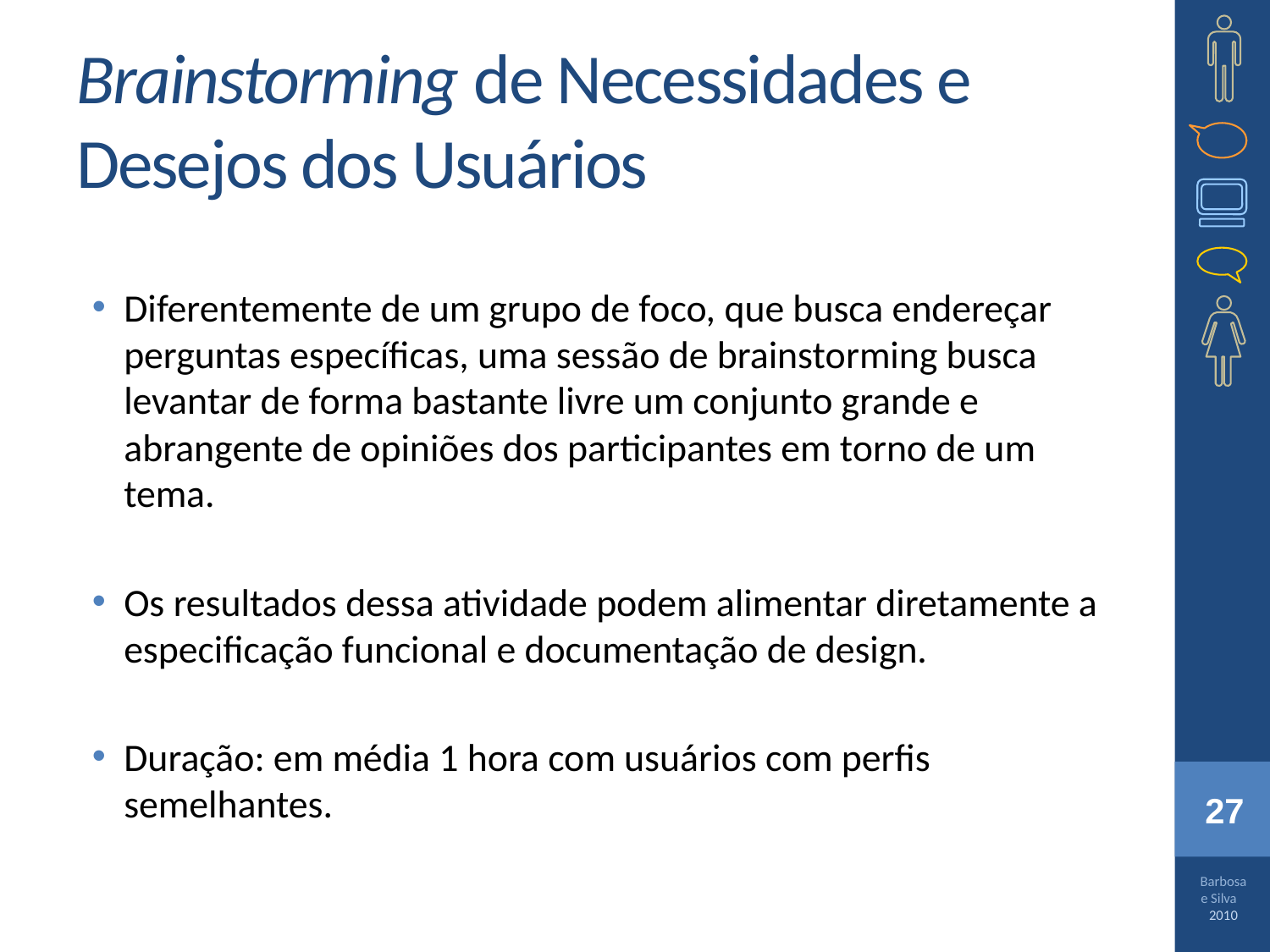

# Brainstorming de Necessidades e Desejos dos Usuários

Diferentemente de um grupo de foco, que busca endereçar perguntas específicas, uma sessão de brainstorming busca levantar de forma bastante livre um conjunto grande e abrangente de opiniões dos participantes em torno de um tema.

Os resultados dessa atividade podem alimentar diretamente a especificação funcional e documentação de design.

Duração: em média 1 hora com usuários com perfis semelhantes.